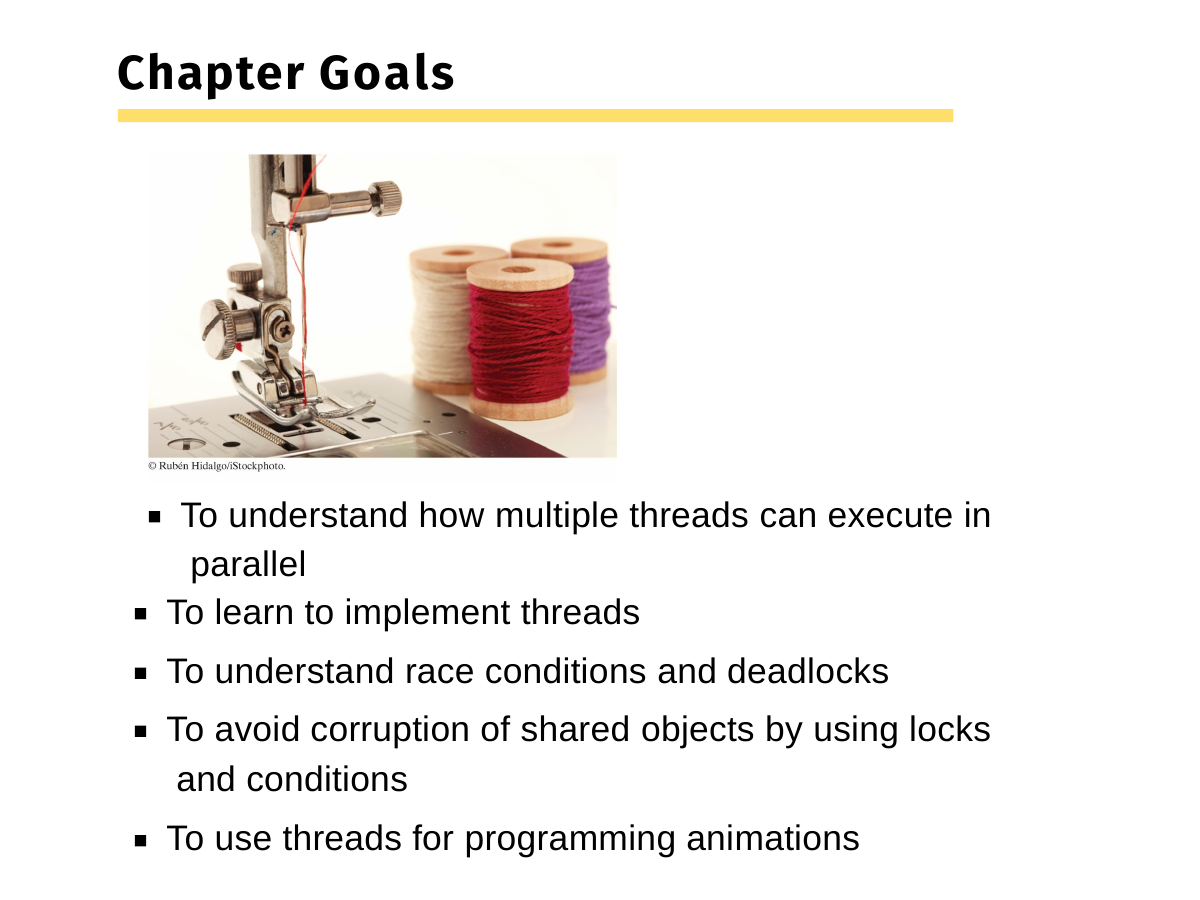

# Chapter Goals

To understand how multiple threads can execute in  parallel

To learn to implement threads
To understand race conditions and deadlocks
To avoid corruption of shared objects by using locks  and conditions
To use threads for programming animations